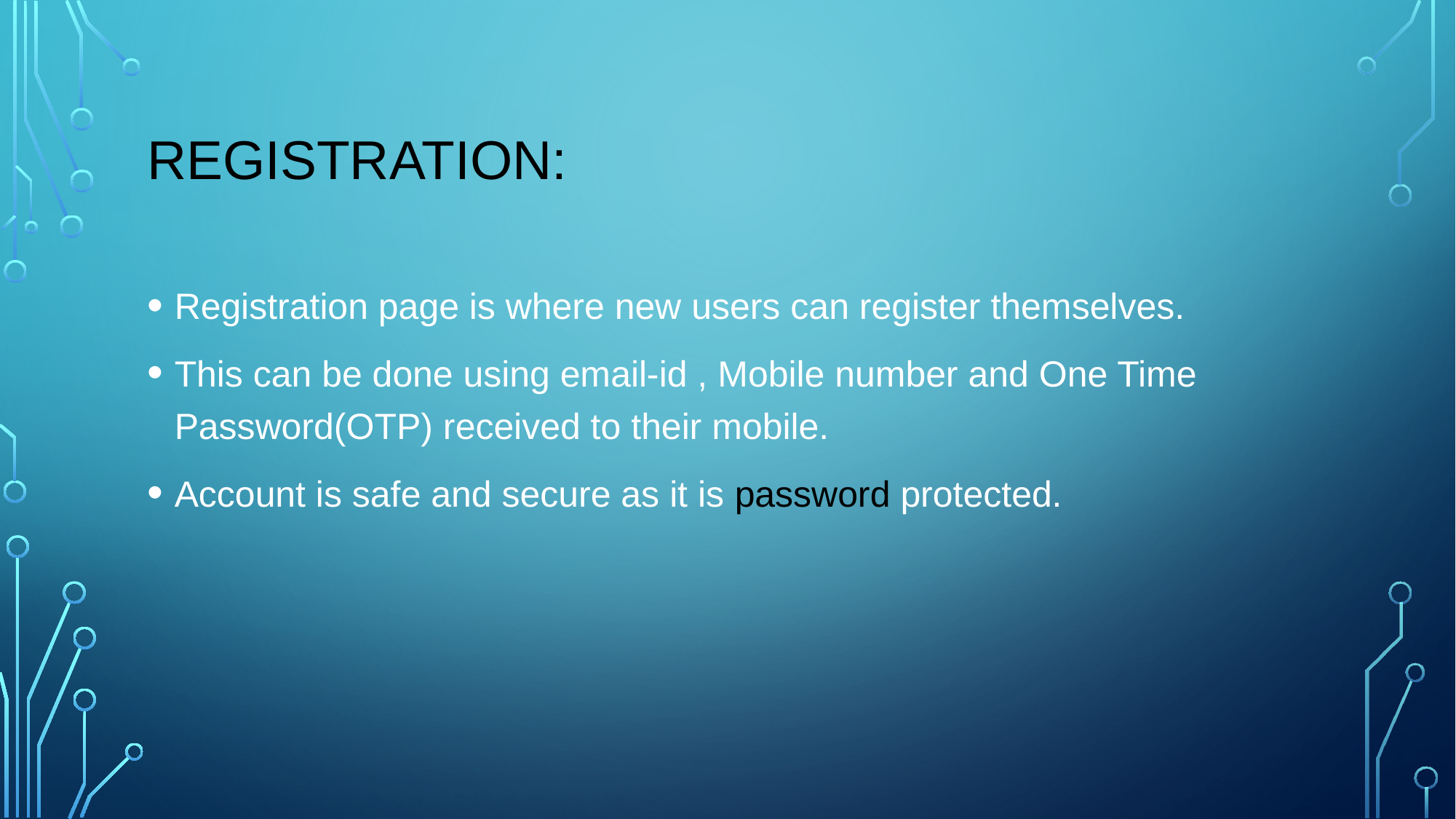

# Registration:
Registration page is where new users can register themselves.
This can be done using email-id , Mobile number and One Time Password(OTP) received to their mobile.
Account is safe and secure as it is password protected.